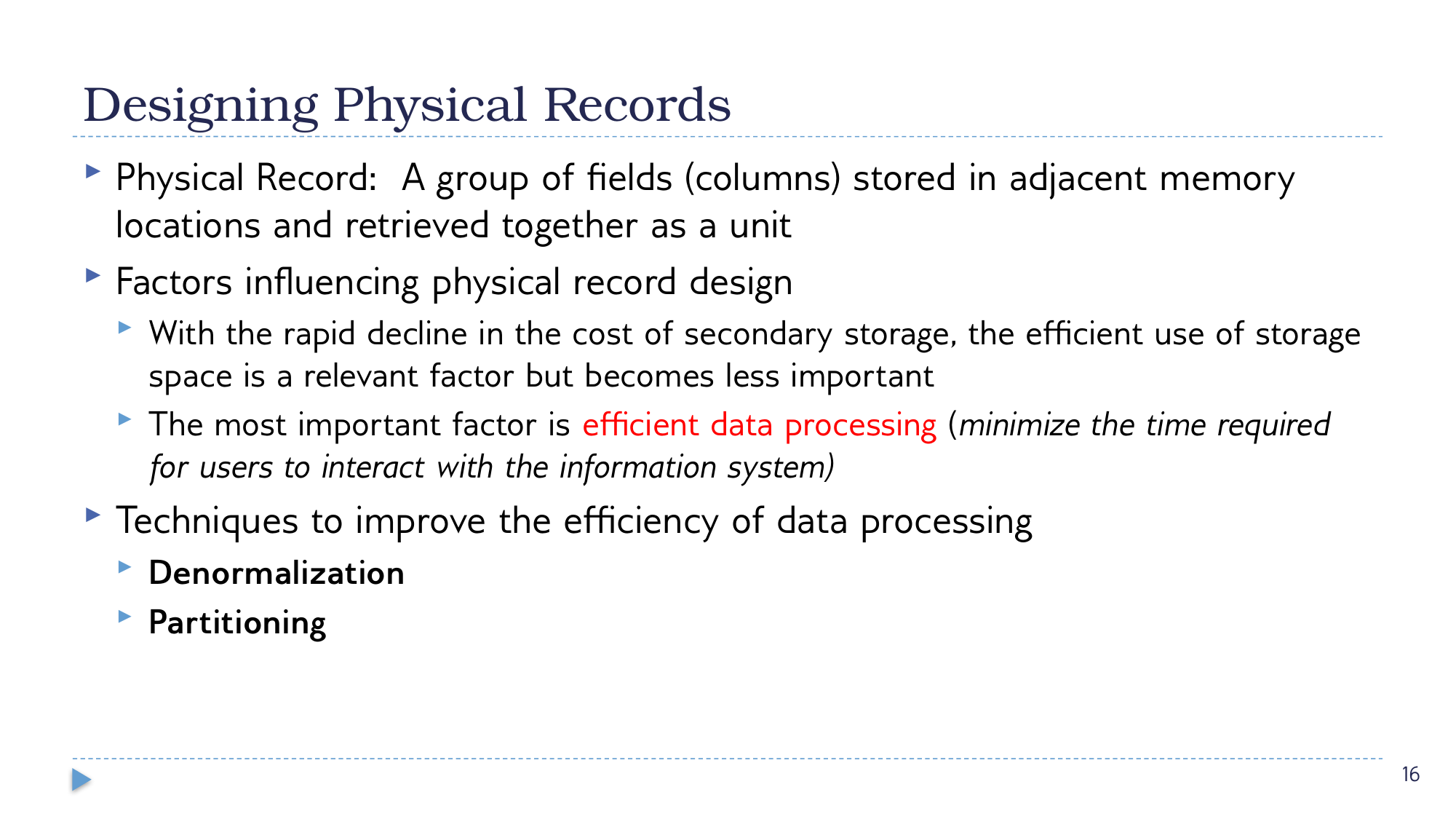

# Designing Physical Records
Physical Record:  A group of fields (columns) stored in adjacent memory locations and retrieved together as a unit
Factors influencing physical record design
With the rapid decline in the cost of secondary storage, the efficient use of storage space is a relevant factor but becomes less important
The most important factor is efficient data processing (minimize the time required for users to interact with the information system)
Techniques to improve the efficiency of data processing
Denormalization
Partitioning

16